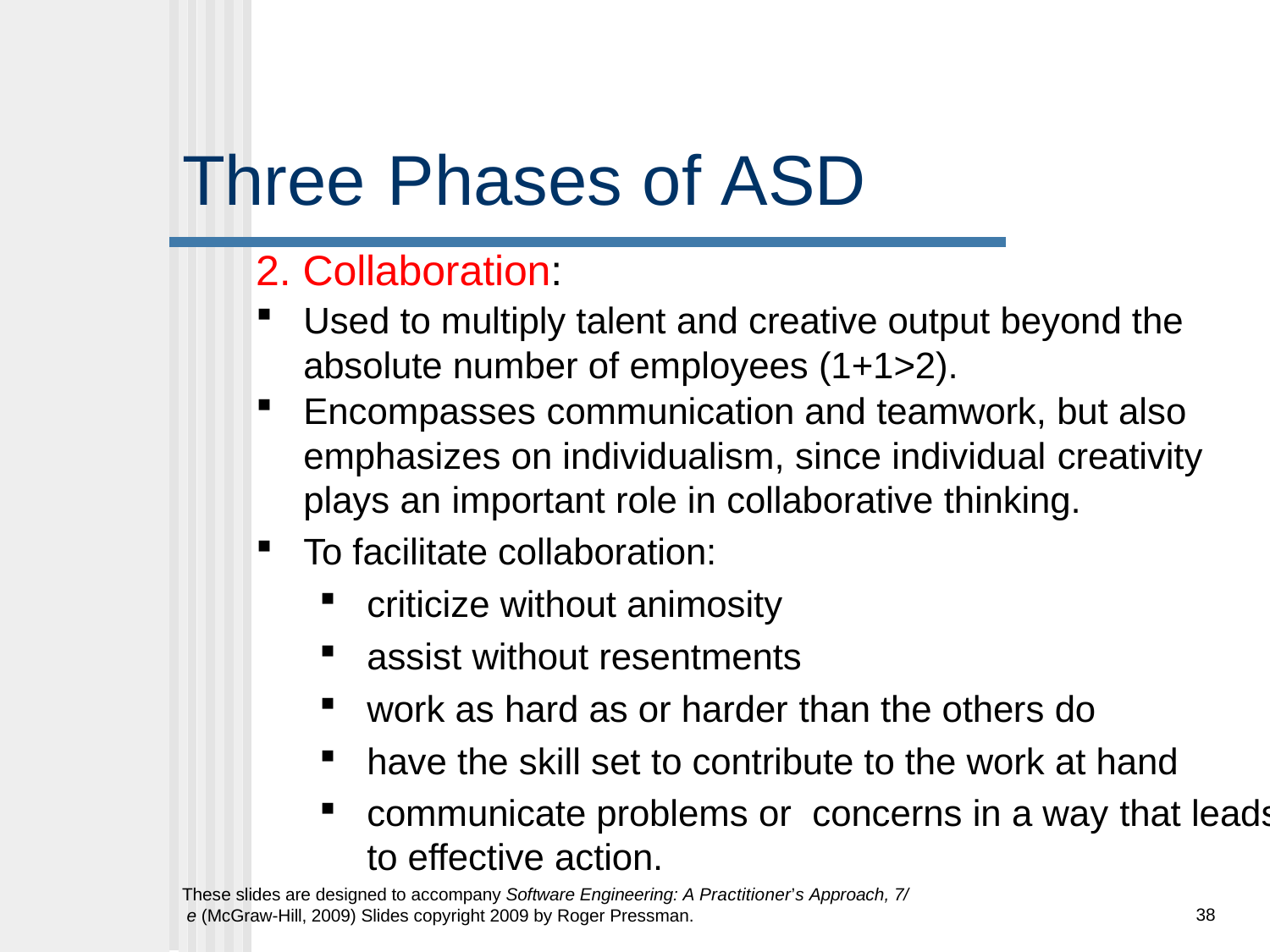

# Three	Phases of ASD
2. Collaboration:
Used to multiply talent and creative output beyond the absolute number of employees (1+1>2).
Encompasses communication and teamwork, but also emphasizes on individualism, since individual creativity plays an important role in collaborative thinking.
To facilitate collaboration:
criticize without animosity
assist without resentments
work as hard as or harder than the others do
have the skill set to contribute to the work at hand
communicate problems or  concerns in a way that leads to effective action.
These slides are designed to accompany Software Engineering: A Practitioner’s Approach, 7/  e (McGraw-Hill, 2009) Slides copyright 2009 by Roger Pressman.
38